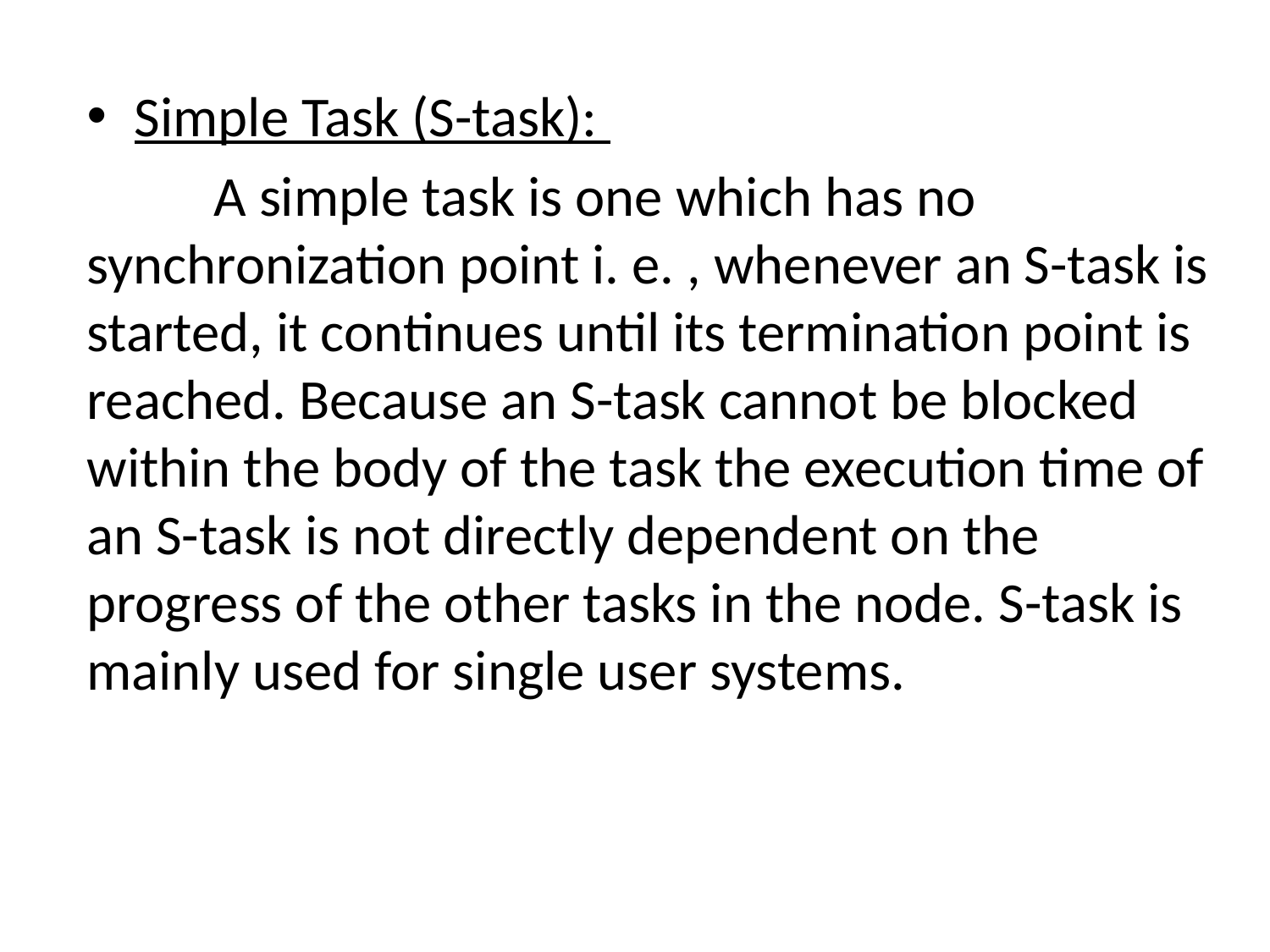

Simple Task (S-task):
	A simple task is one which has no synchronization point i. e. , whenever an S-task is started, it continues until its termination point is reached. Because an S-task cannot be blocked within the body of the task the execution time of an S-task is not directly dependent on the progress of the other tasks in the node. S-task is mainly used for single user systems.